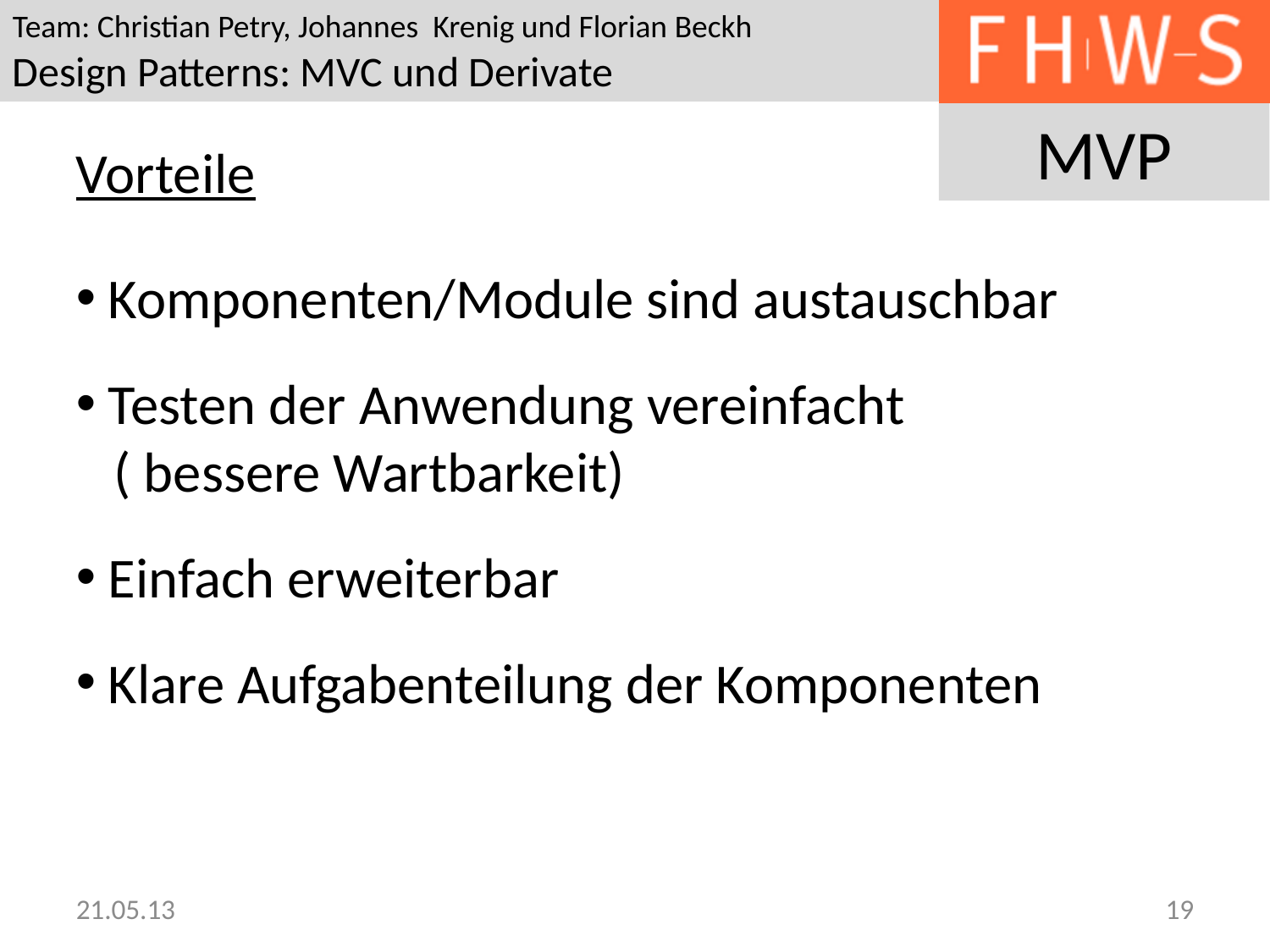

Vorteile
 Komponenten/Module sind austauschbar

 Testen der Anwendung vereinfacht
   ( bessere Wartbarkeit)

 Einfach erweiterbar

 Klare Aufgabenteilung der Komponenten

21.05.13
19